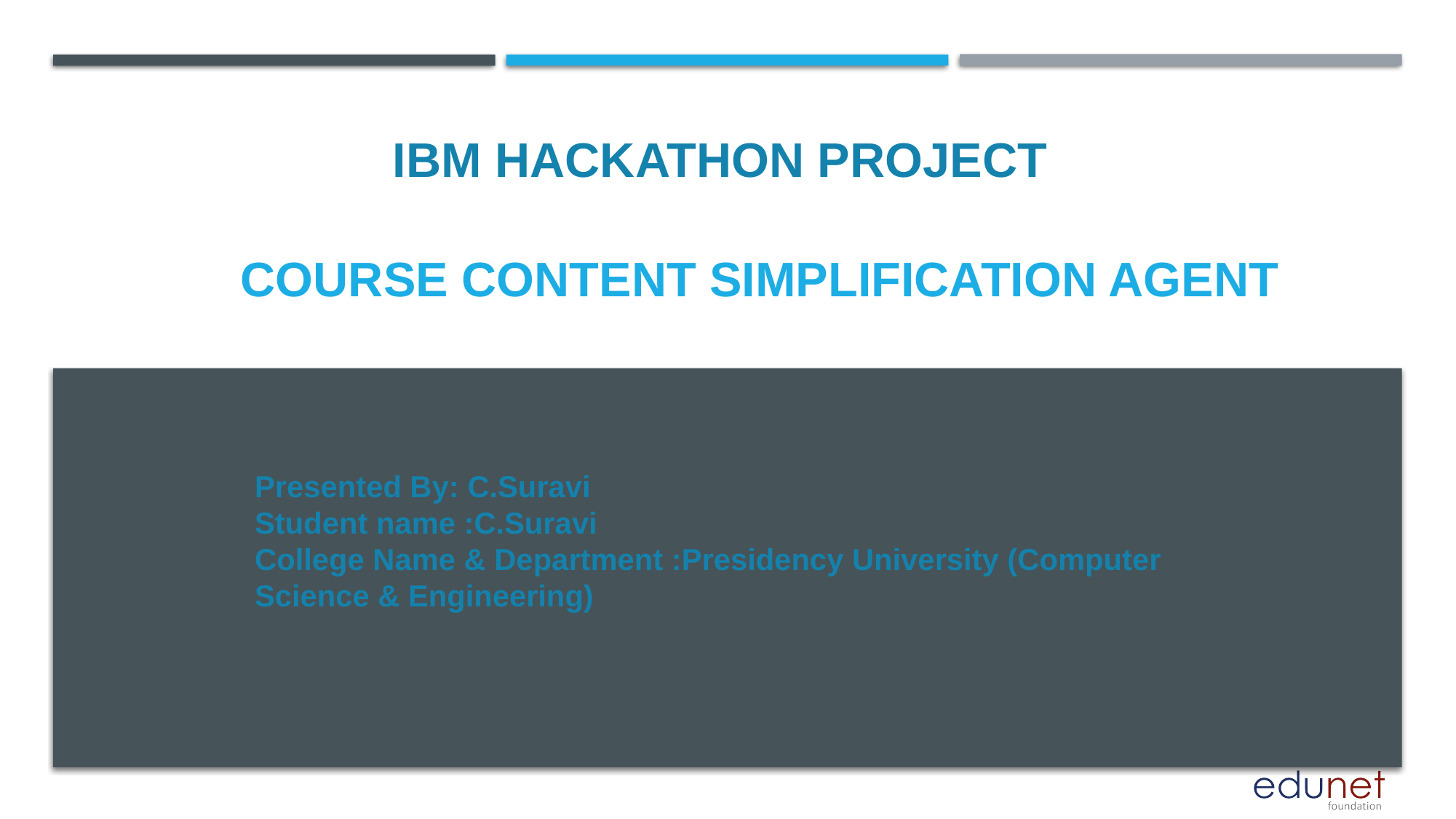

IBM HACKATHON PROJECT
# Course Content Simplification Agent
Presented By: C.Suravi
Student name :C.Suravi
College Name & Department :Presidency University (Computer Science & Engineering)